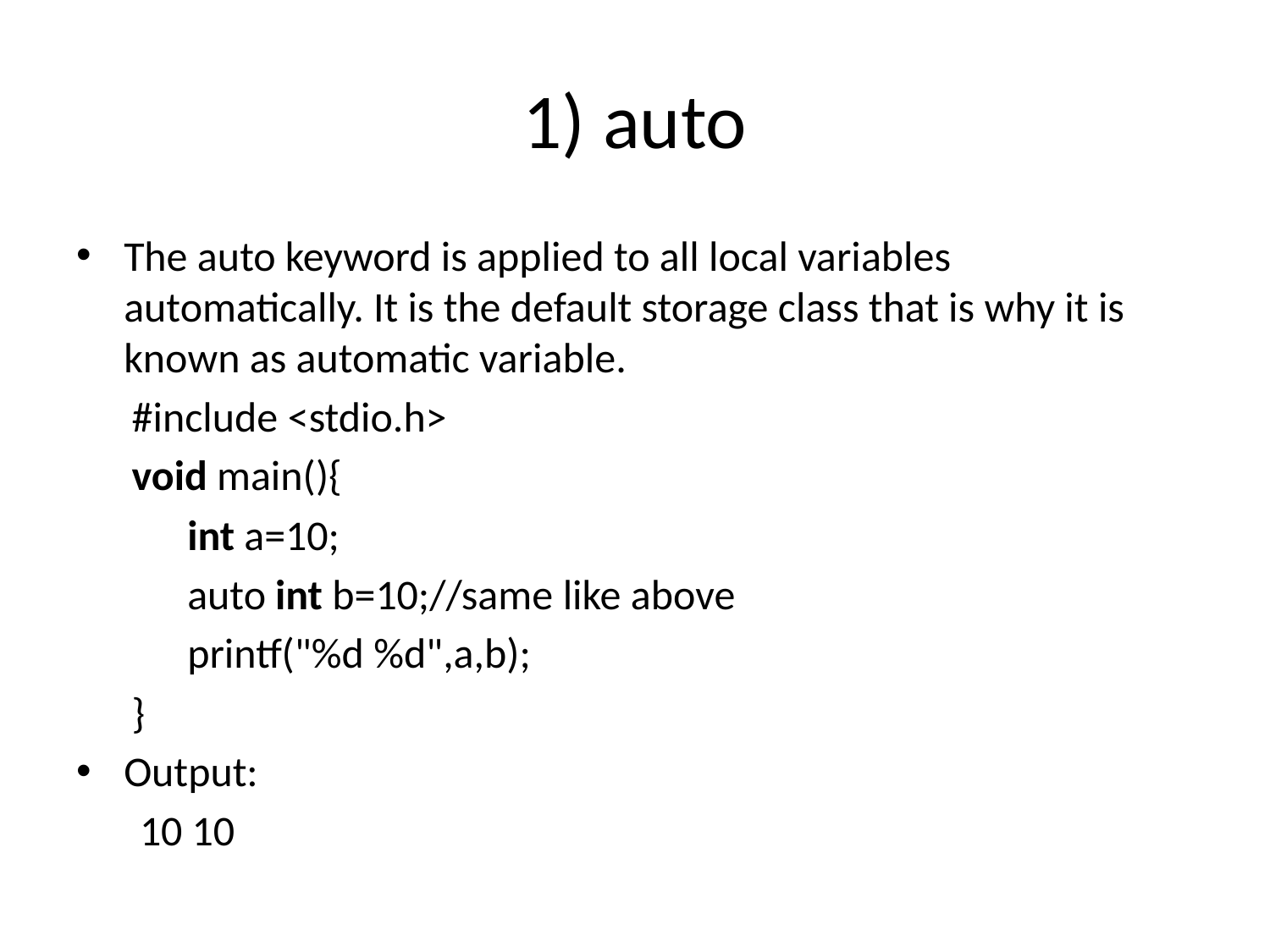

# 1) auto
The auto keyword is applied to all local variables automatically. It is the default storage class that is why it is known as automatic variable.
#include <stdio.h>
void main(){
int a=10;
auto int b=10;//same like above
printf("%d %d",a,b);
}
Output:
10 10